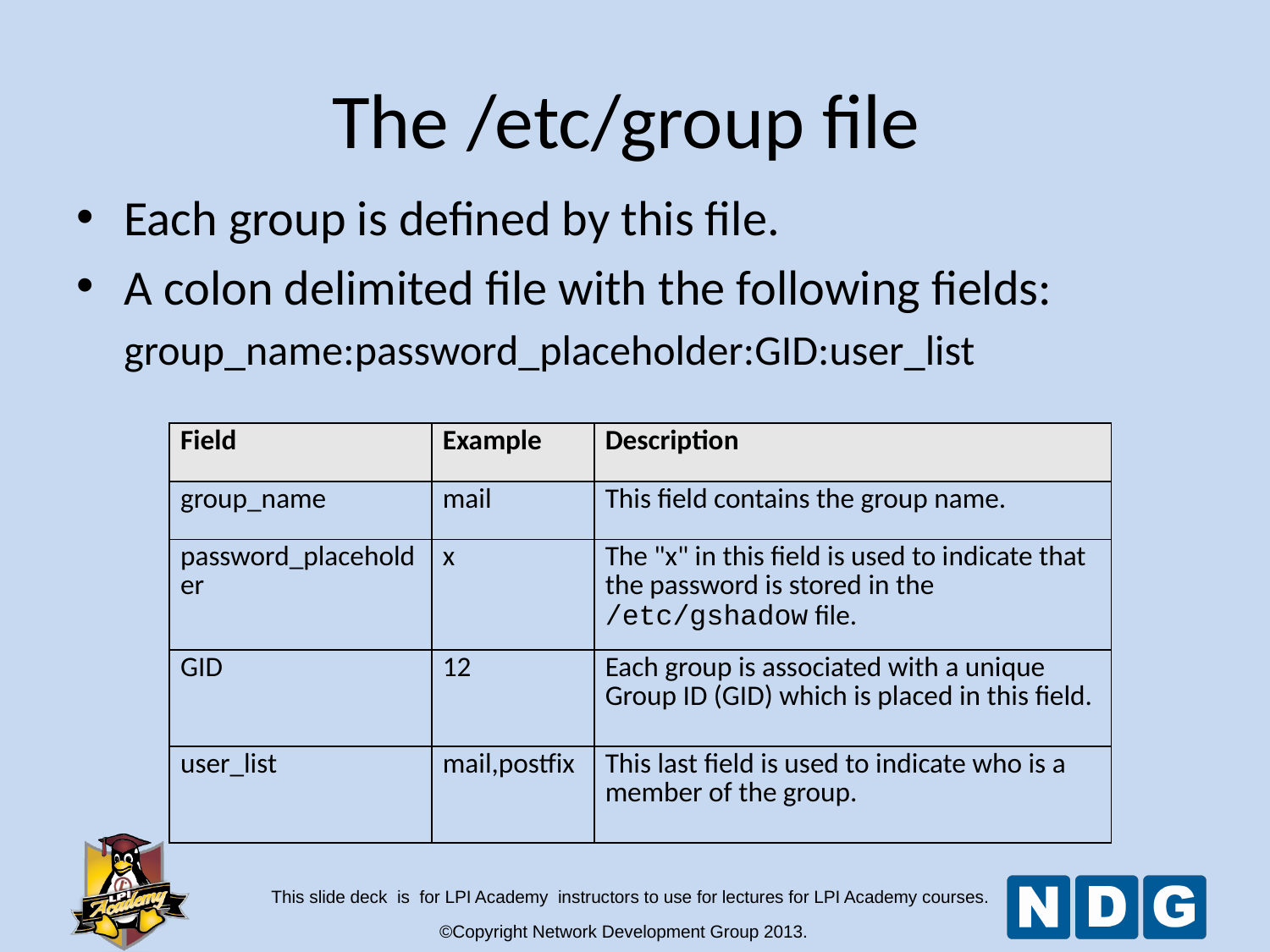

The /etc/group file
Each group is defined by this file.
A colon delimited file with the following fields:
	group_name:password_placeholder:GID:user_list
| Field | Example | Description |
| --- | --- | --- |
| group\_name | mail | This field contains the group name. |
| password\_placeholder | x | The "x" in this field is used to indicate that the password is stored in the /etc/gshadow file. |
| GID | 12 | Each group is associated with a unique Group ID (GID) which is placed in this field. |
| user\_list | mail,postfix | This last field is used to indicate who is a member of the group. |